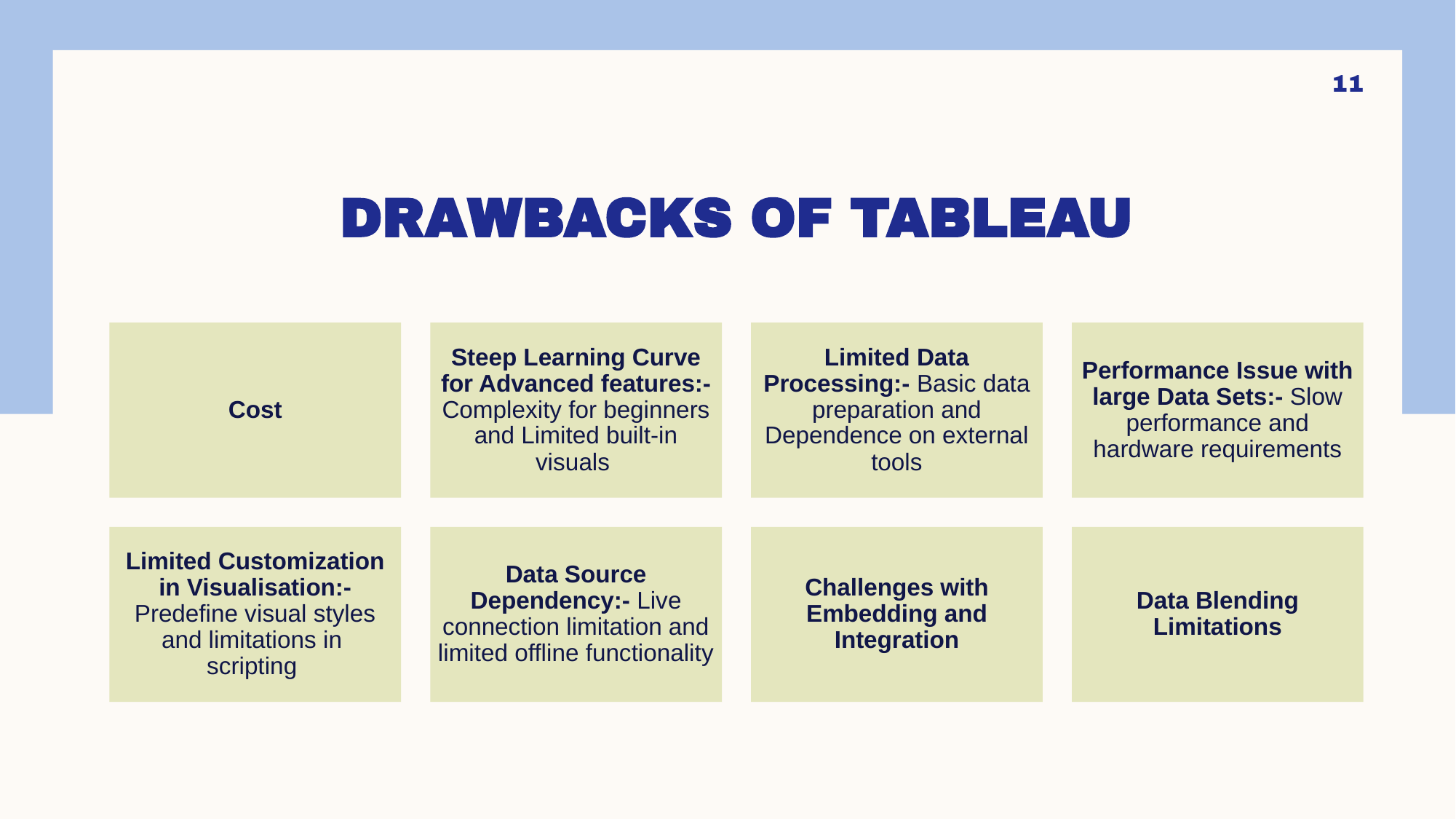

11
# drawbacks of Tableau
Cost
Steep Learning Curve for Advanced features:- Complexity for beginners and Limited built-in visuals
Limited Data Processing:- Basic data preparation and Dependence on external tools
Performance Issue with large Data Sets:- Slow performance and hardware requirements
Limited Customization in Visualisation:- Predefine visual styles and limitations in  scripting
Data Source Dependency:- Live connection limitation and limited offline functionality
Challenges with Embedding and Integration
Data Blending Limitations